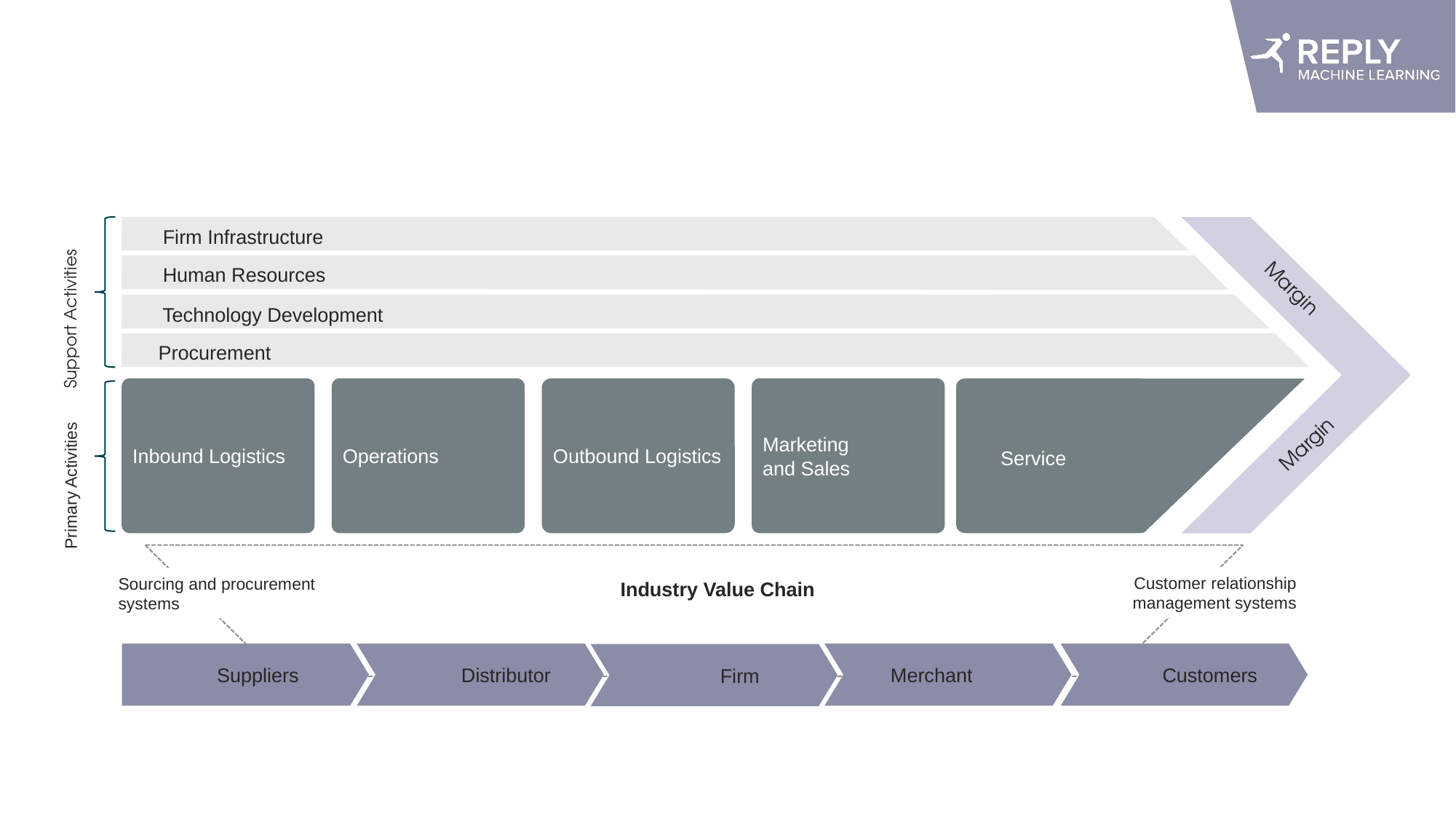

#

Support Activities

Firm Infrastructure

Human Resources

Technology Development

Procurement
Primary Activities
Inbound Logistics
Operations
Outbound Logistics
Marketing
and Sales

Service

Customer relationship management systems
Sourcing and procurement systems
Industry Value Chain
Suppliers
Distributor
Merchant
Customers
Firm
Margin
Margin